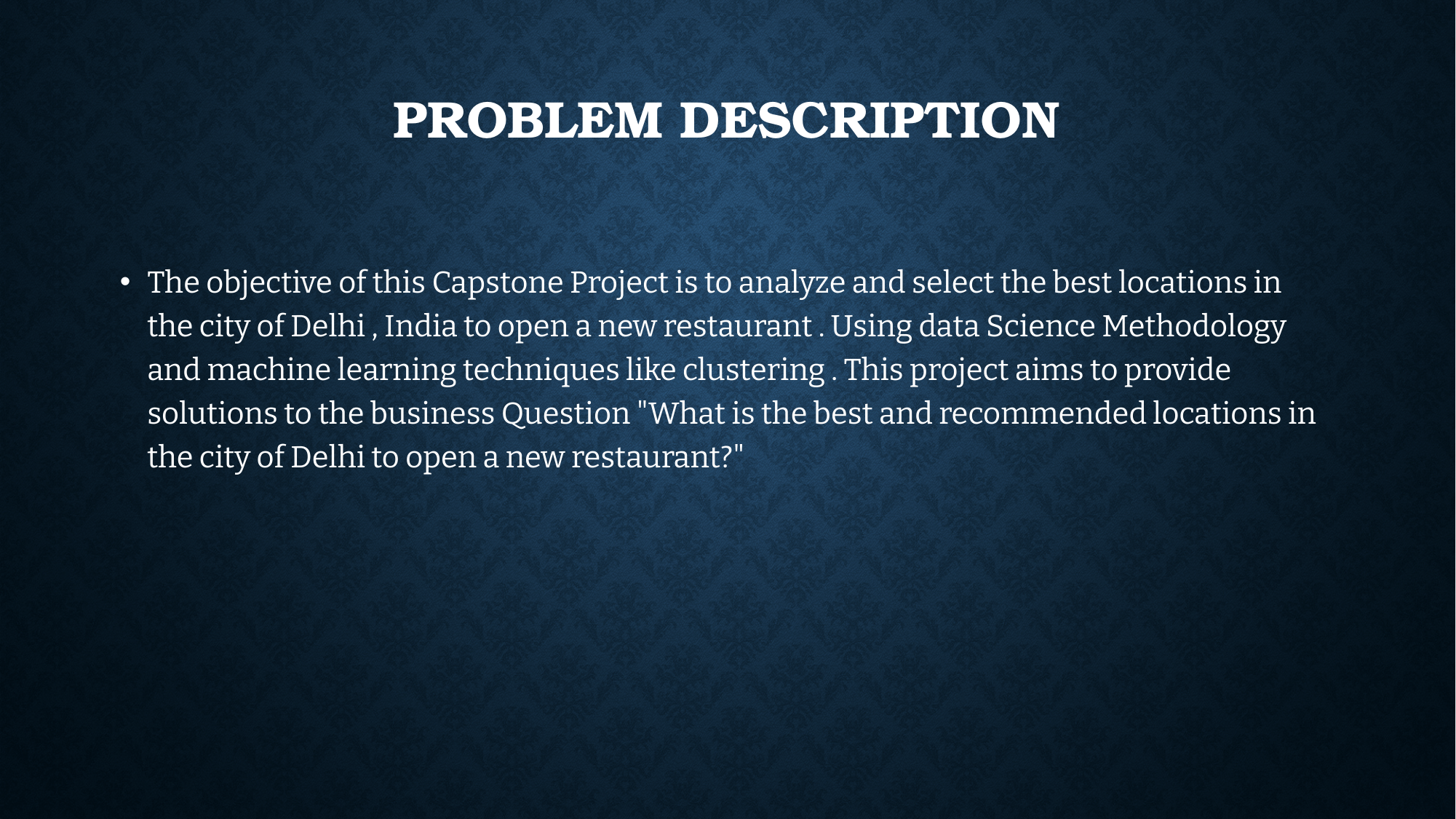

# Problem Description
The objective of this Capstone Project is to analyze and select the best locations in the city of Delhi , India to open a new restaurant . Using data Science Methodology and machine learning techniques like clustering . This project aims to provide solutions to the business Question "What is the best and recommended locations in the city of Delhi to open a new restaurant?"